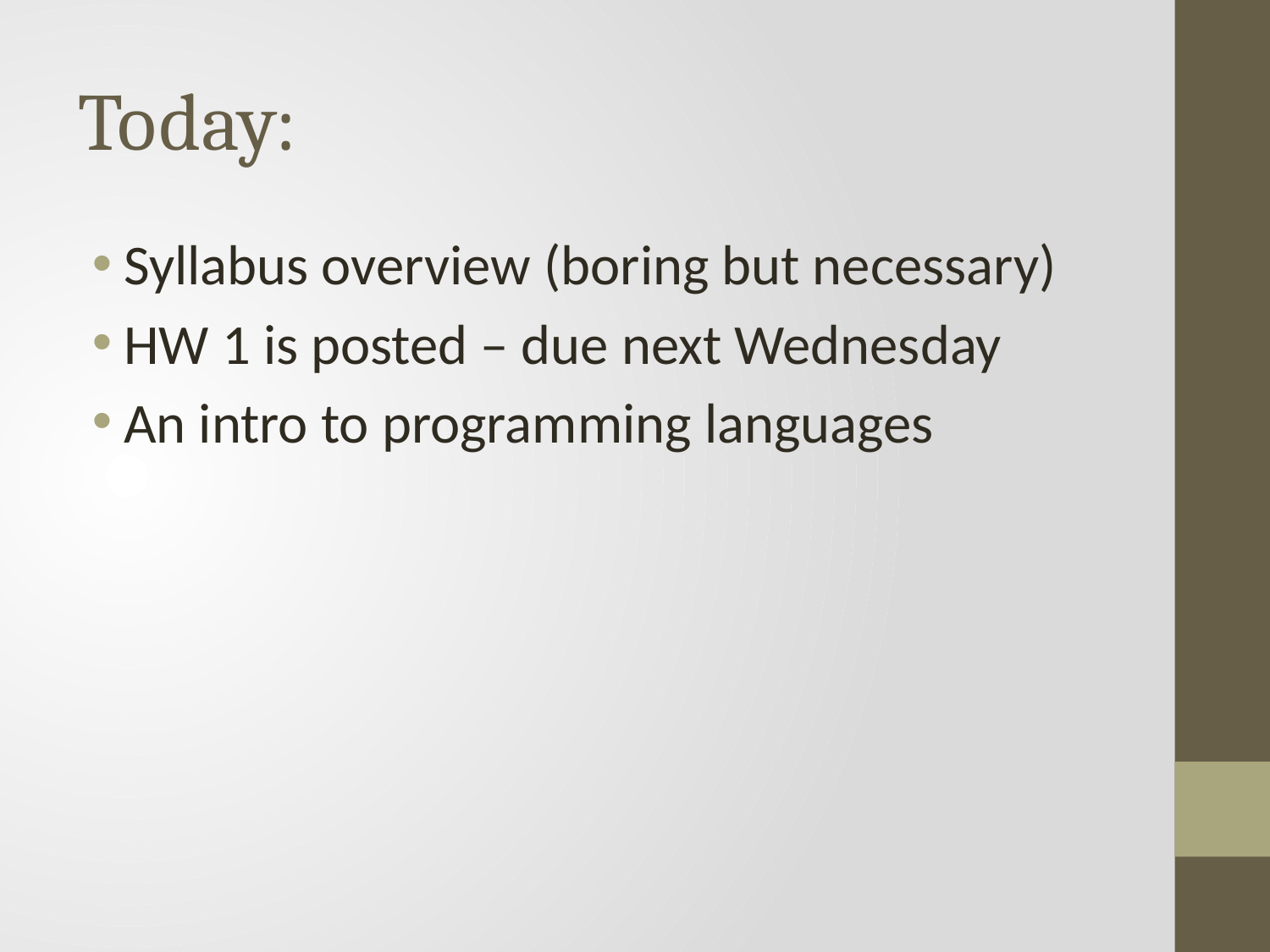

# Today:
Syllabus overview (boring but necessary)
HW 1 is posted – due next Wednesday
An intro to programming languages